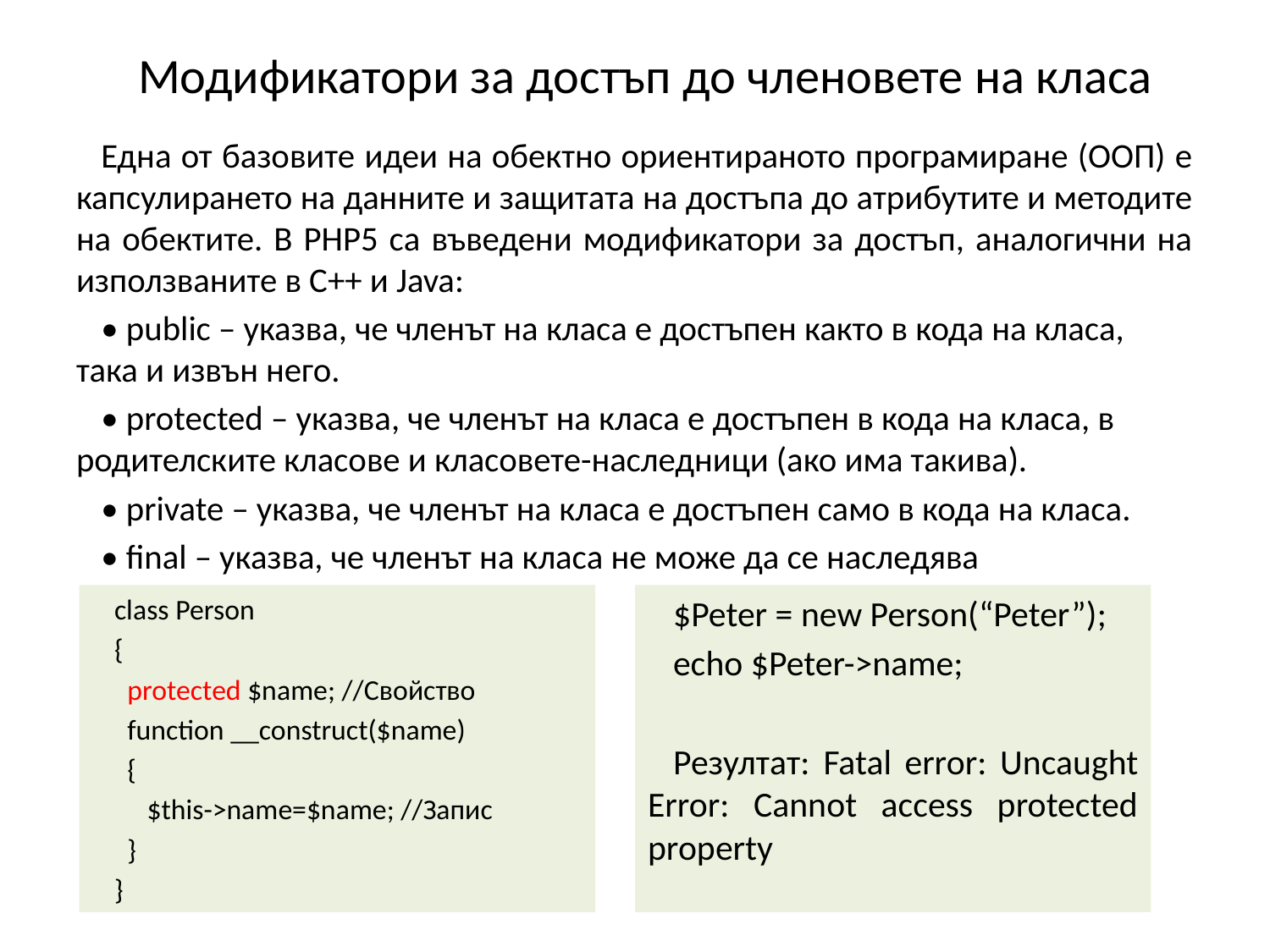

# Модификатори за достъп до членовете на класа
Една от базовите идеи на обектно ориентираното програмиране (ООП) е капсулирането на данните и защитата на достъпа до атрибутите и методите на обектите. В PHP5 са въведени модификатори за достъп, аналогични на използваните в C++ и Java:
• public – указва, че членът на класа е достъпен както в кода на класа, така и извън него.
• protected – указва, че членът на класа е достъпен в кода на класа, в родителските класове и класовете-наследници (ако има такива).
• private – указва, че членът на класа е достъпен само в кода на класа.
• final – указва, че членът на класа не може да се наследява
class Person
{
  protected $name; //Свойство
  function __construct($name)
  {
     $this->name=$name; //Запис
  }
}
$Peter = new Person(“Peter”);
echo $Peter->name;

Резултат: Fatal error: Uncaught Error: Cannot access protected property